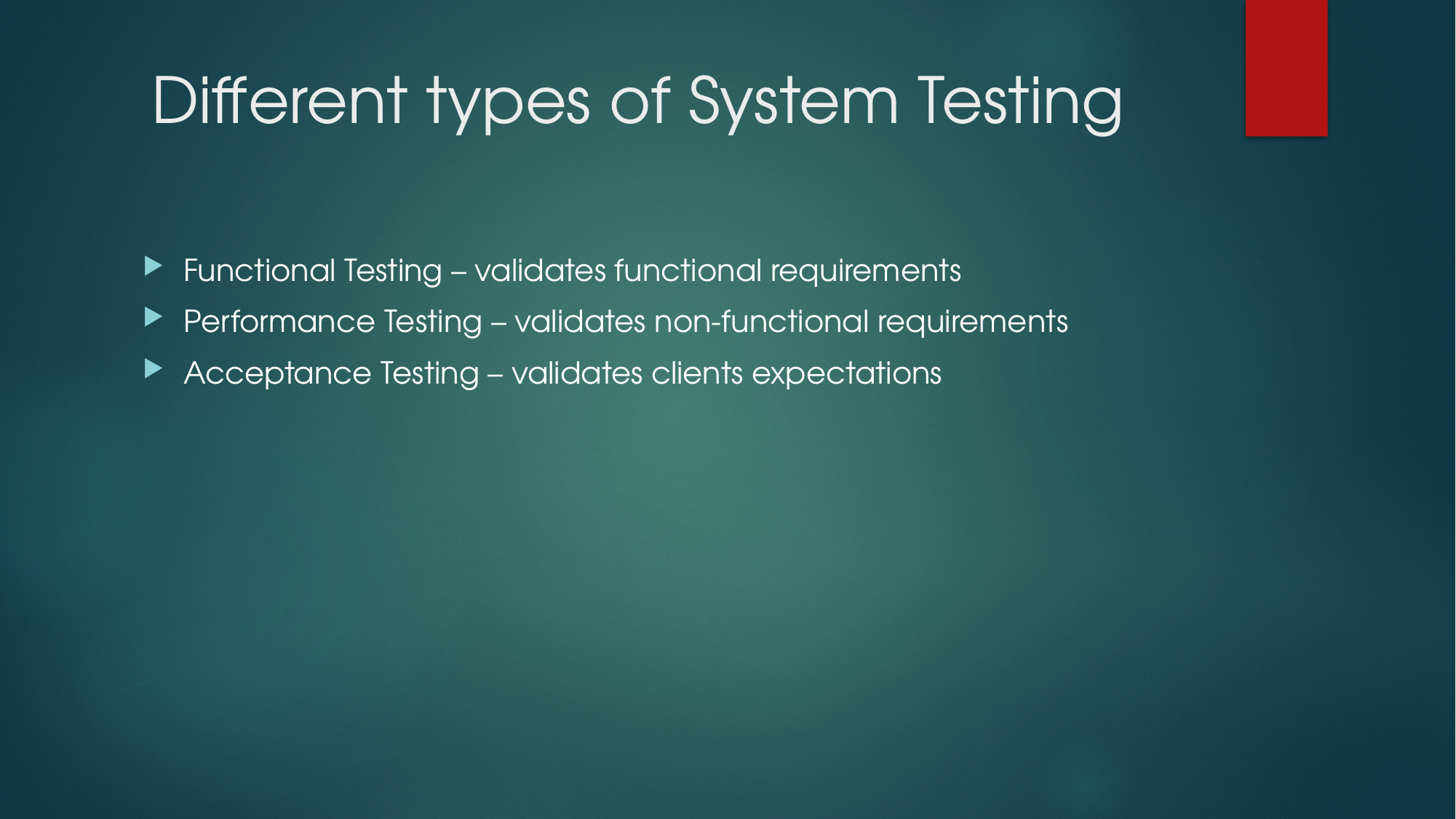

# Different types of System Testing
Functional Testing – validates functional requirements
Performance Testing – validates non-functional requirements
Acceptance Testing – validates clients expectations